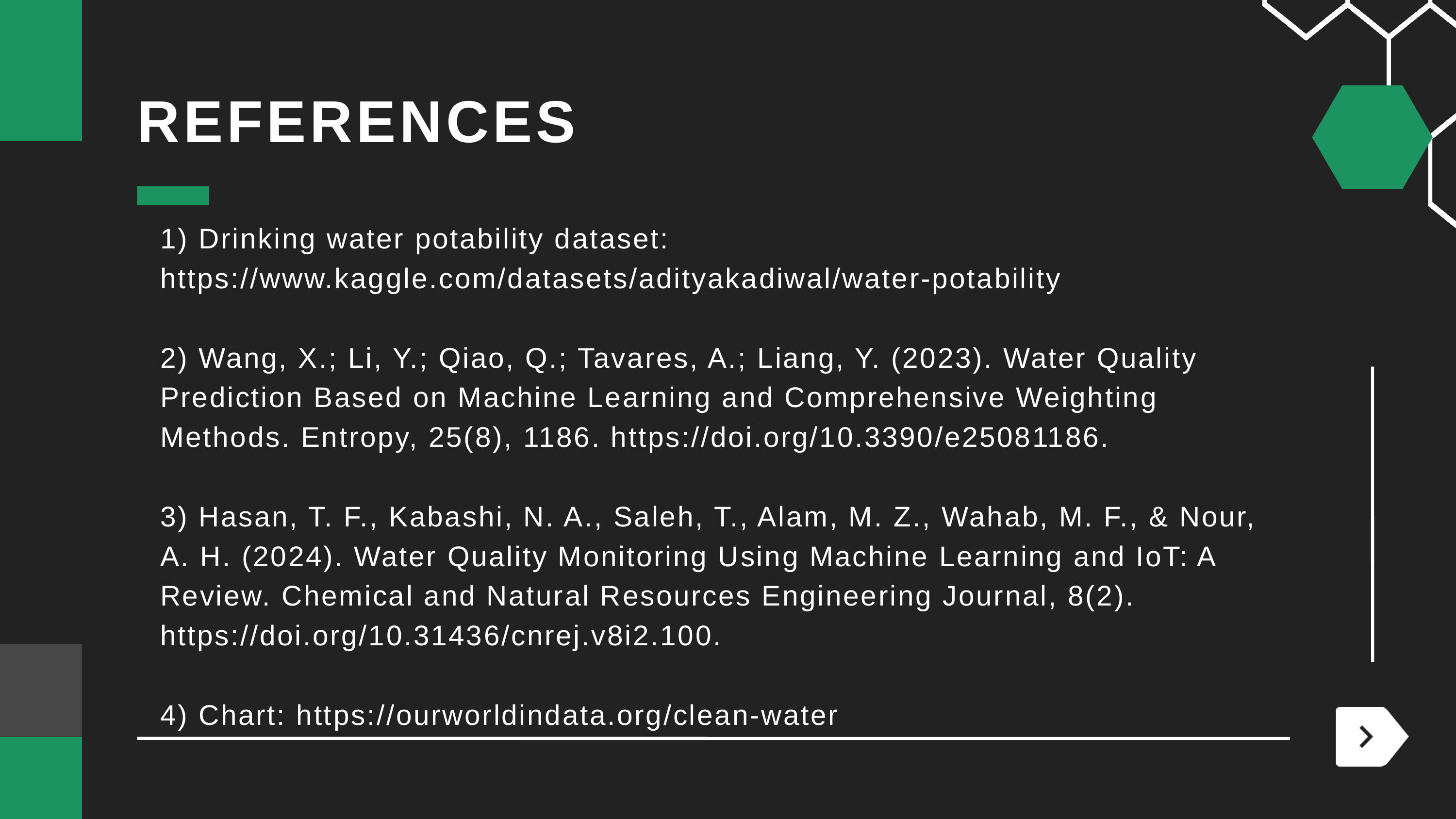

REFERENCES

1) Drinking water potability dataset: https://www.kaggle.com/datasets/adityakadiwal/water-potability

2) Wang, X.; Li, Y.; Qiao, Q.; Tavares, A.; Liang, Y. (2023). Water Quality Prediction Based on Machine Learning and Comprehensive Weighting Methods. Entropy, 25(8), 1186. https://doi.org/10.3390/e25081186.

3) Hasan, T. F., Kabashi, N. A., Saleh, T., Alam, M. Z., Wahab, M. F., & Nour, A. H. (2024). Water Quality Monitoring Using Machine Learning and IoT: A Review. Chemical and Natural Resources Engineering Journal, 8(2). https://doi.org/10.31436/cnrej.v8i2.100.

4) Chart: https://ourworldindata.org/clean-water